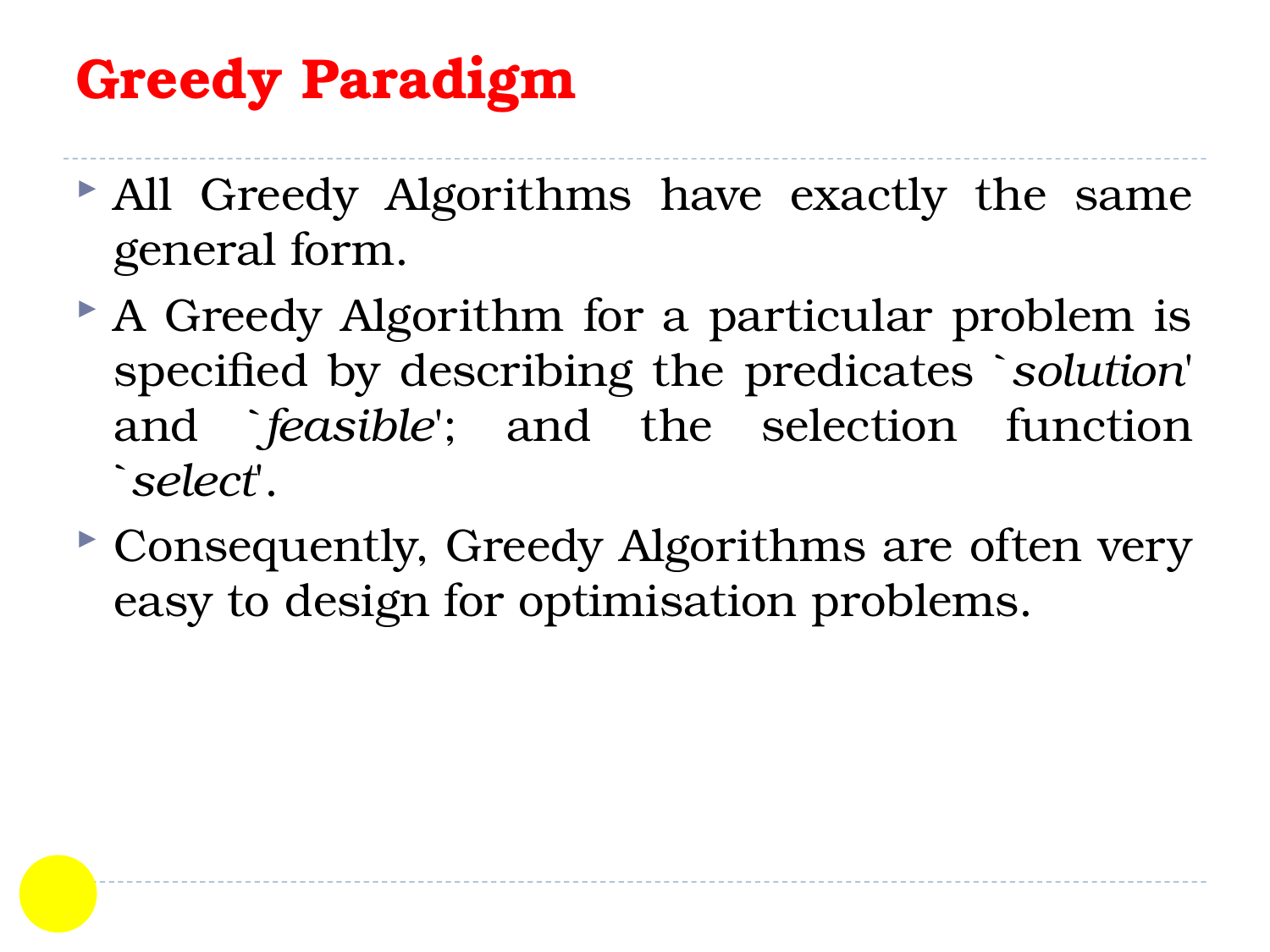

# Greedy Paradigm
All Greedy Algorithms have exactly the same general form.
A Greedy Algorithm for a particular problem is specified by describing the predicates `solution' and `feasible'; and the selection function `select'.
Consequently, Greedy Algorithms are often very easy to design for optimisation problems.

27